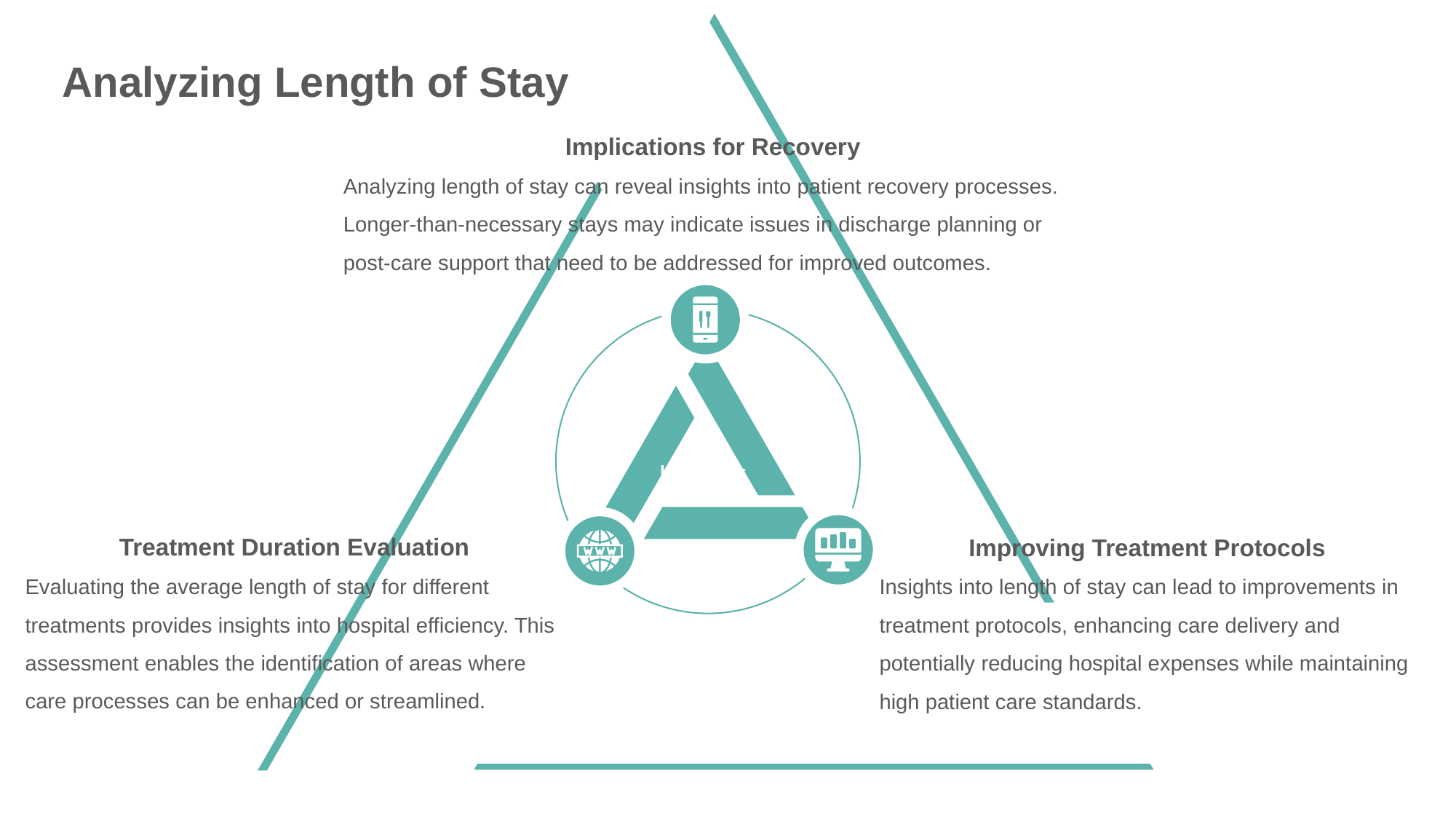

Analyzing Length of Stay
Implications for Recovery
Analyzing length of stay can reveal insights into patient recovery processes. Longer-than-necessary stays may indicate issues in discharge planning or post-care support that need to be addressed for improved outcomes.

Keywords

Treatment Duration Evaluation
Improving Treatment Protocols
Evaluating the average length of stay for different treatments provides insights into hospital efficiency. This assessment enables the identification of areas where care processes can be enhanced or streamlined.
Insights into length of stay can lead to improvements in treatment protocols, enhancing care delivery and potentially reducing hospital expenses while maintaining high patient care standards.